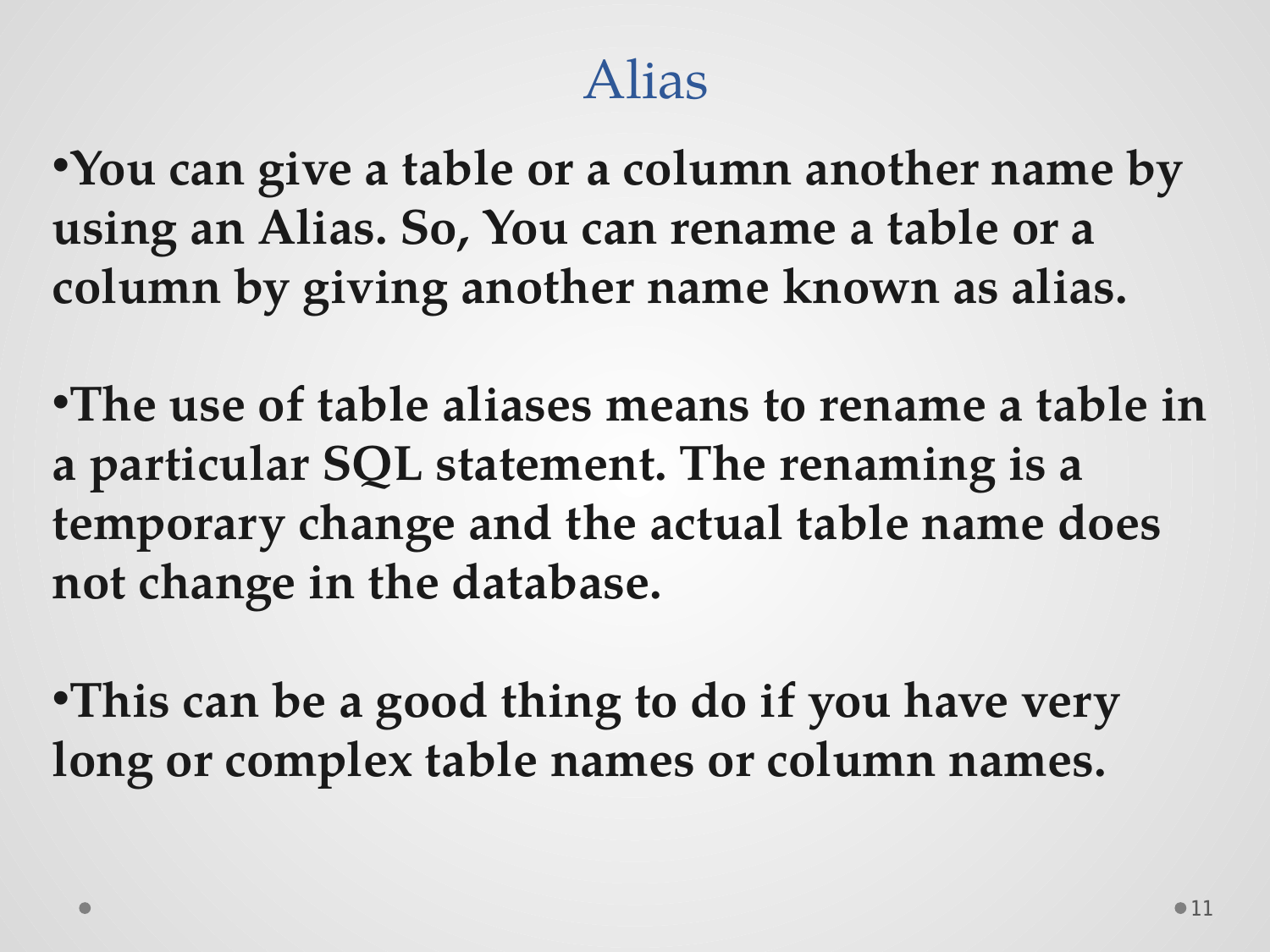

# Alias
You can give a table or a column another name by using an Alias. So, You can rename a table or a column by giving another name known as alias.

The use of table aliases means to rename a table in a particular SQL statement. The renaming is a temporary change and the actual table name does not change in the database.

This can be a good thing to do if you have very long or complex table names or column names.

11